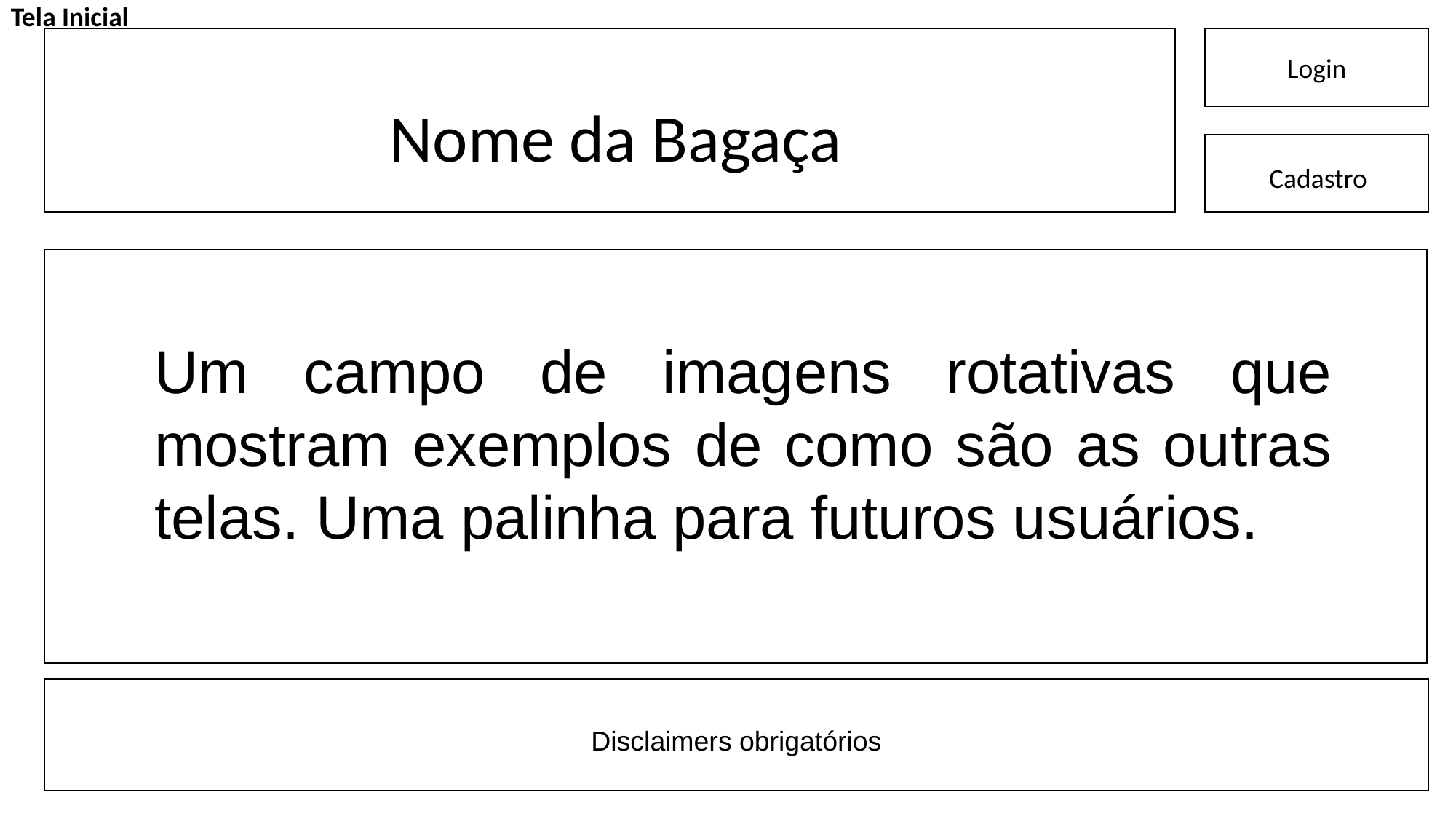

Tela Inicial

Login
Nome da Bagaça

Cadastro

Um campo de imagens rotativas que mostram exemplos de como são as outras telas. Uma palinha para futuros usuários.

Disclaimers obrigatórios